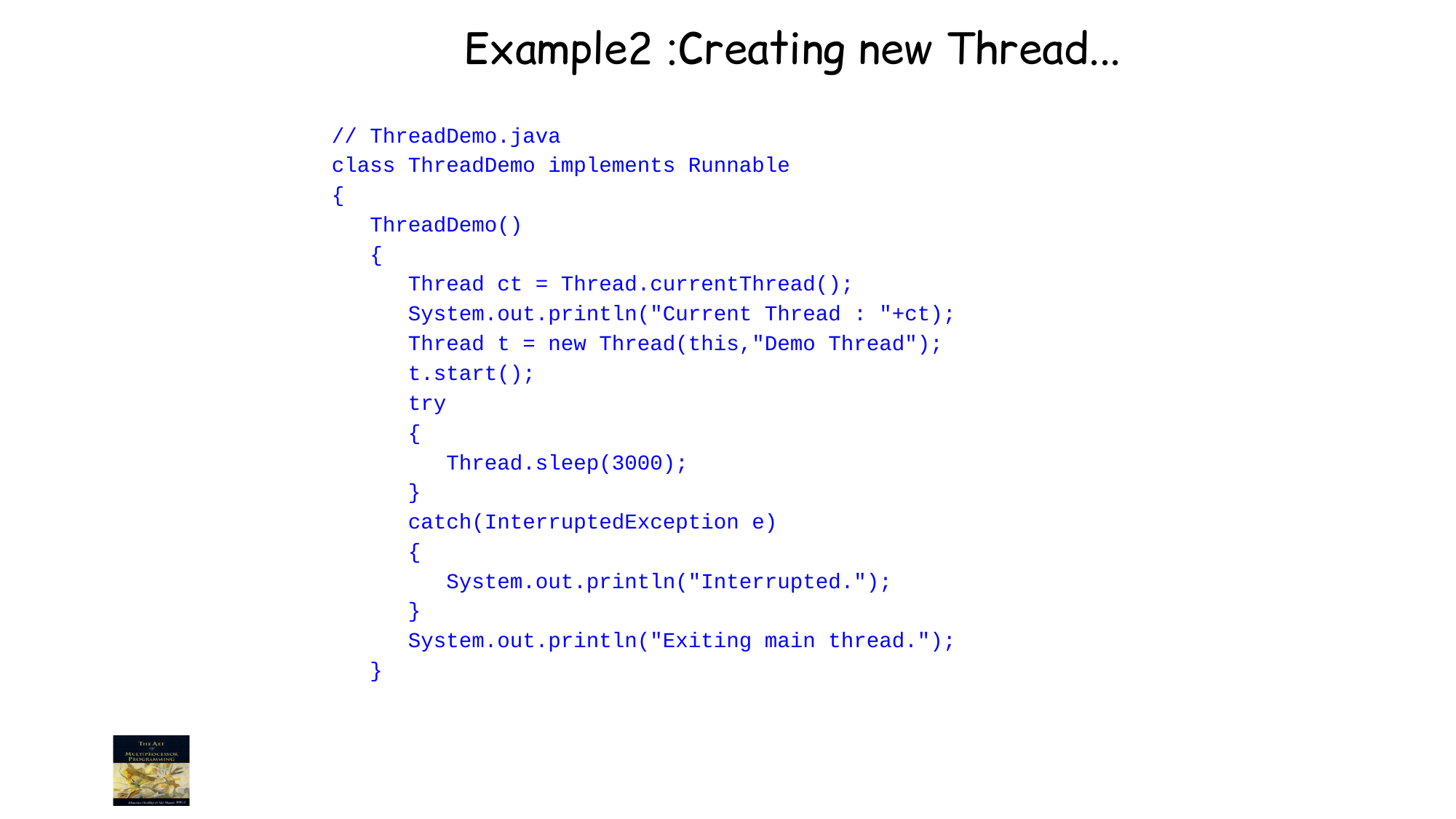

# Example2 :Creating new Thread...
// ThreadDemo.java
class ThreadDemo implements Runnable
{
   ThreadDemo()
   {
      Thread ct = Thread.currentThread();
      System.out.println("Current Thread : "+ct);
      Thread t = new Thread(this,"Demo Thread");
      t.start();
      try
      {
         Thread.sleep(3000);
      }
      catch(InterruptedException e)
      {
         System.out.println("Interrupted.");
      }
      System.out.println("Exiting main thread.");
   }